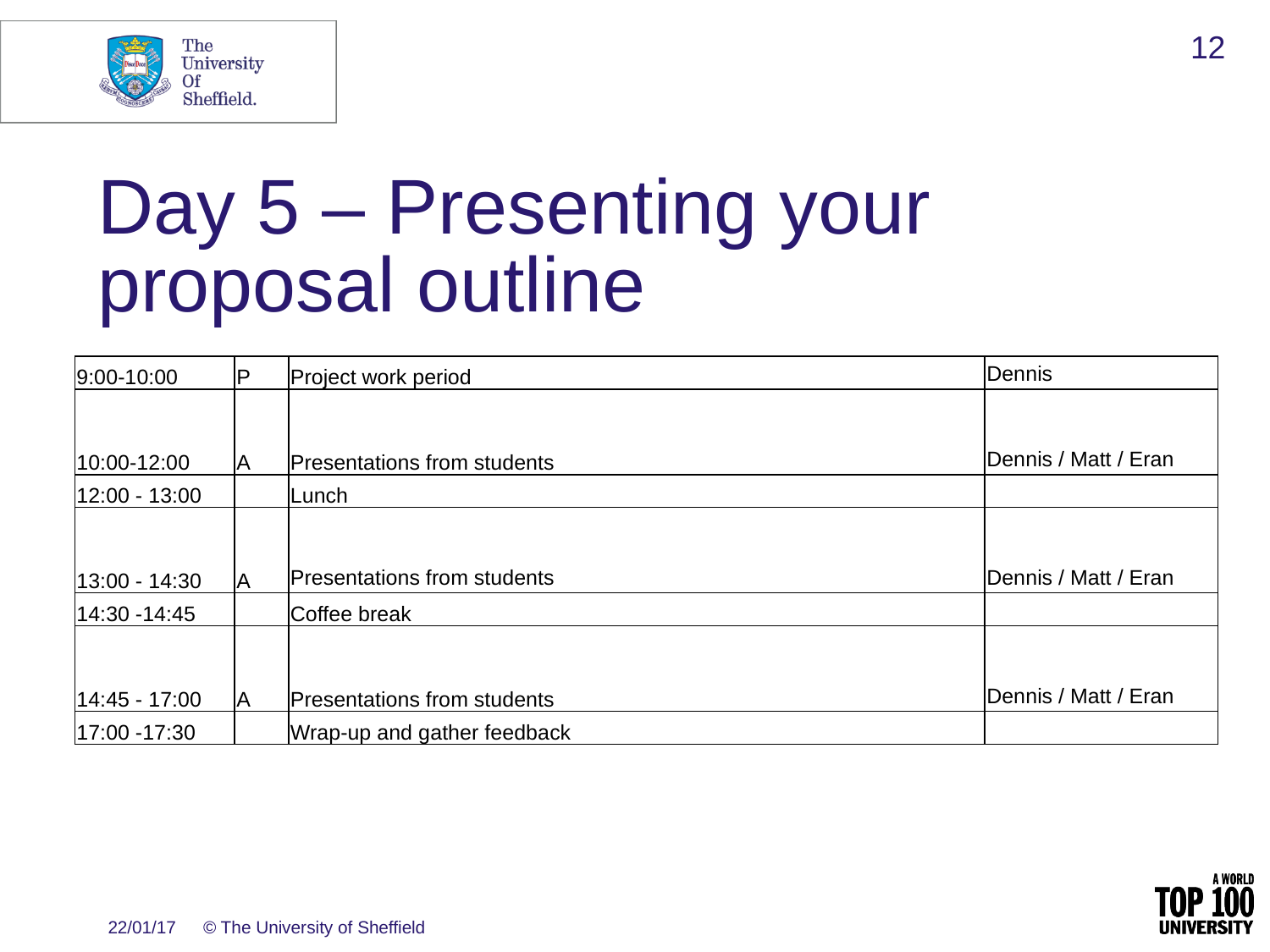

12
# Day 5 – Presenting your proposal outline
| 9:00-10:00 | P | Project work period | Dennis |
| --- | --- | --- | --- |
| 10:00-12:00 | A | Presentations from students | Dennis / Matt / Eran |
| 12:00 - 13:00 |  | Lunch |  |
| 13:00 - 14:30 | A | Presentations from students | Dennis / Matt / Eran |
| 14:30 -14:45 |  | Coffee break |  |
| 14:45 - 17:00 | A | Presentations from students | Dennis / Matt / Eran |
| 17:00 -17:30 |  | Wrap-up and gather feedback |  |
22/01/17
© The University of Sheffield